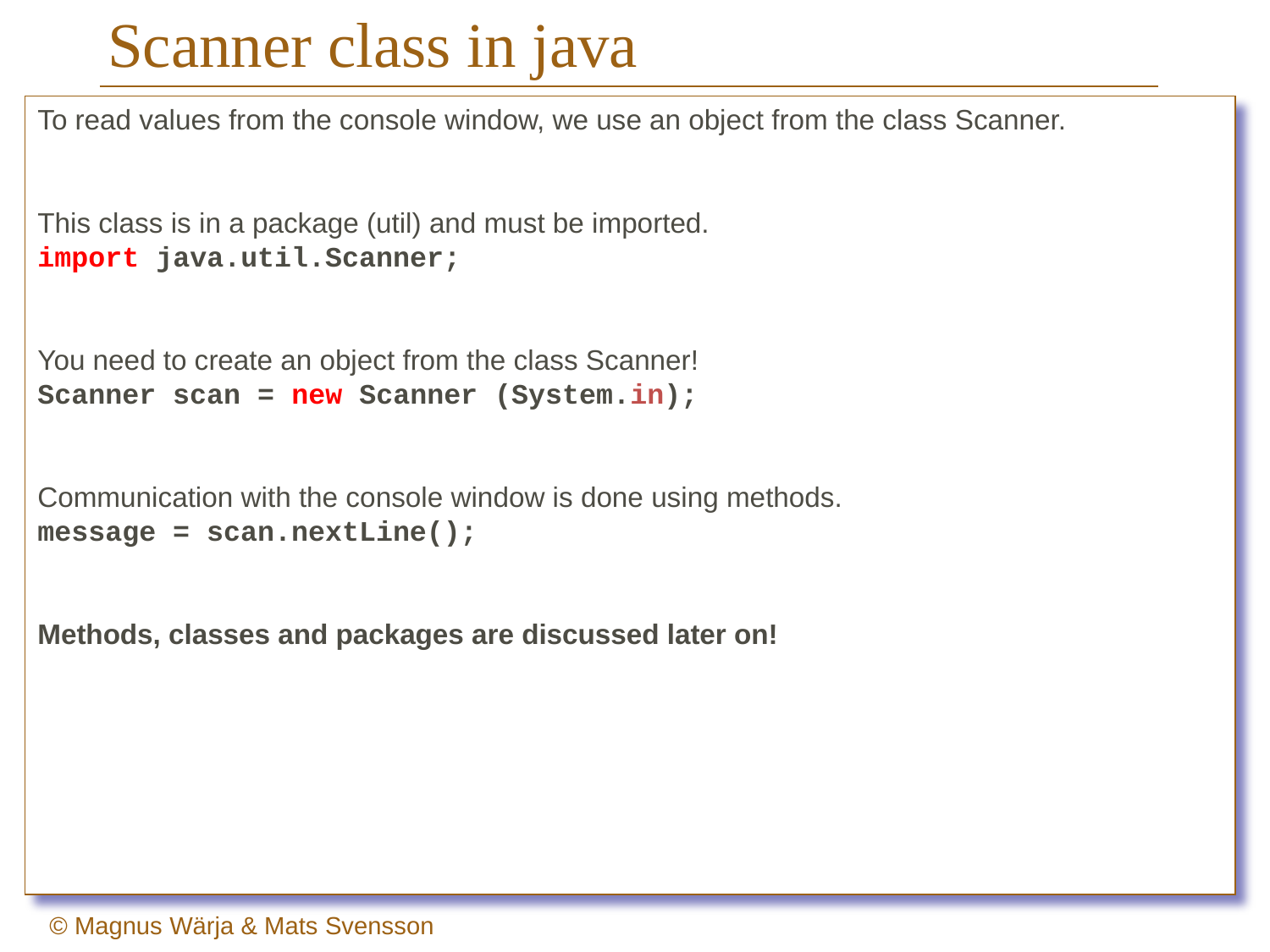

# Scanner class in java
To read values from the console window, we use an object from the class Scanner.

This class is in a package (util) and must be imported.
import java.util.Scanner;

You need to create an object from the class Scanner!
Scanner scan = new Scanner (System.in);

Communication with the console window is done using methods.
message = scan.nextLine();

Methods, classes and packages are discussed later on!